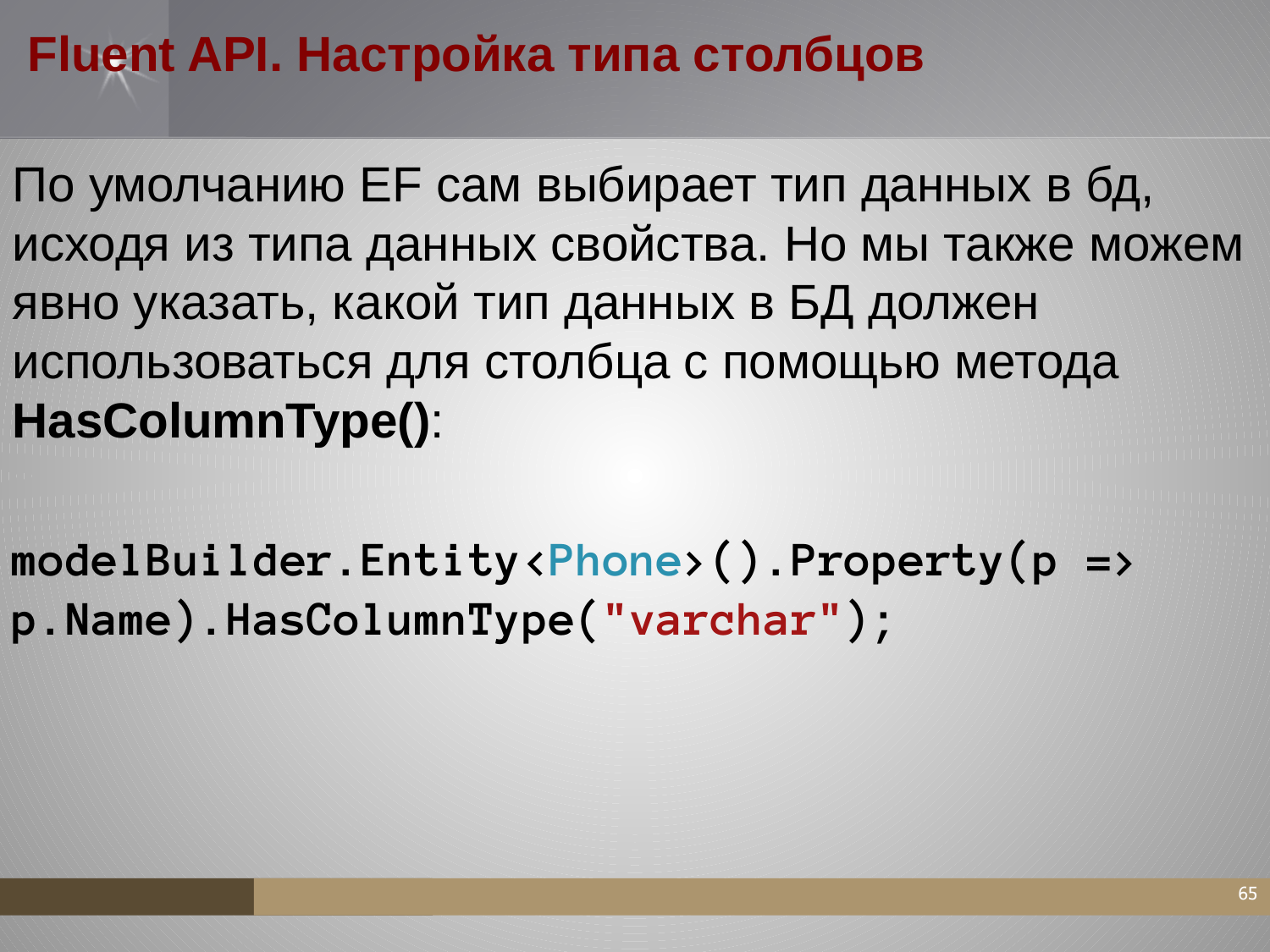

# Fluent API. Настройка типа столбцов
По умолчанию EF сам выбирает тип данных в бд, исходя из типа данных свойства. Но мы также можем явно указать, какой тип данных в БД должен использоваться для столбца с помощью метода HasColumnType():

modelBuilder.Entity<Phone>().Property(p => p.Name).HasColumnType("varchar");

65